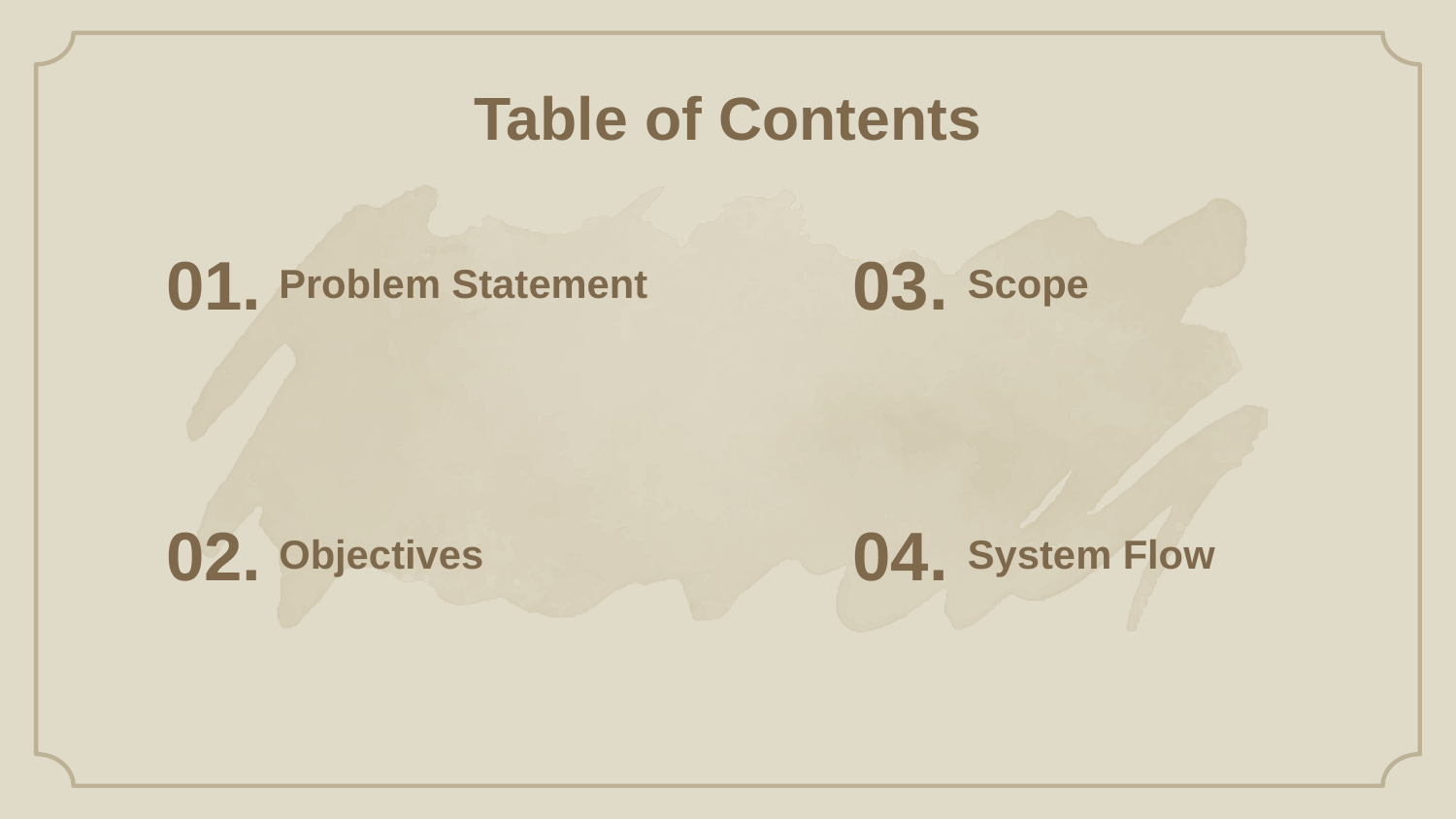

Table of Contents
01.
03.
# Problem Statement
Scope

02.
04.
Objectives
System Flow